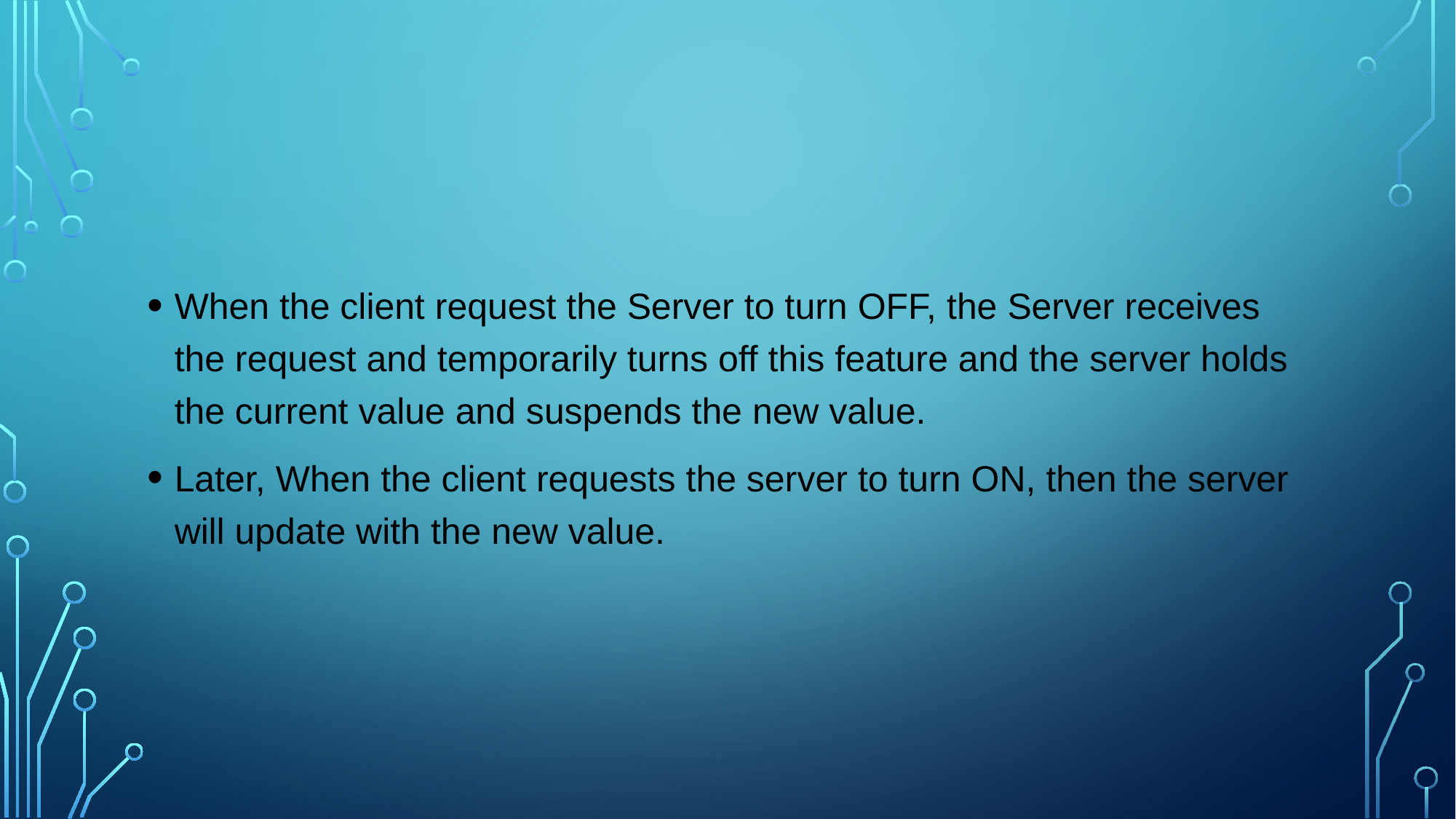

When the client request the Server to turn OFF, the Server receives the request and temporarily turns off this feature and the server holds the current value and suspends the new value.
Later, When the client requests the server to turn ON, then the server will update with the new value.